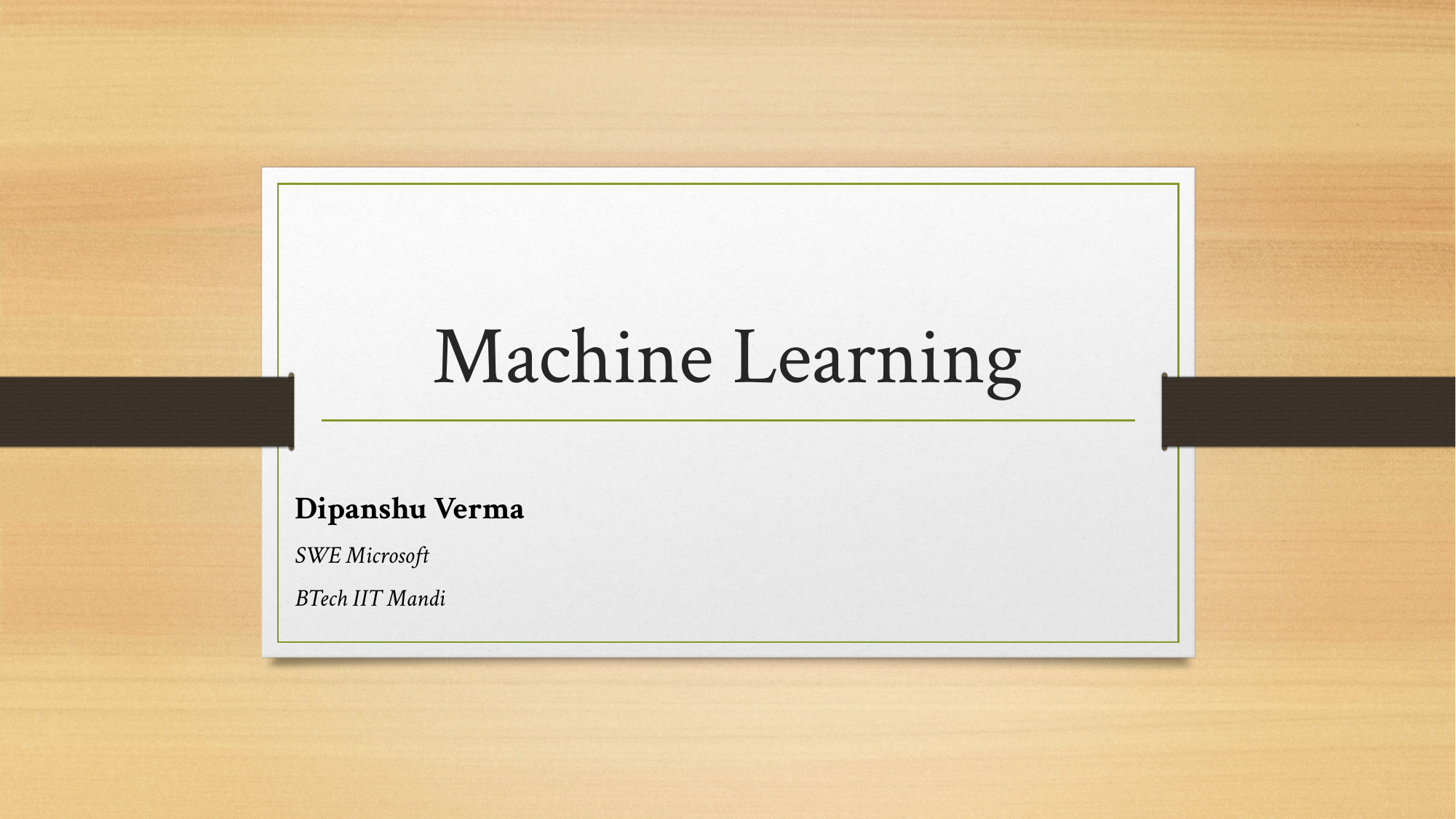

# Machine Learning
Dipanshu Verma
SWE Microsoft
BTech IIT Mandi